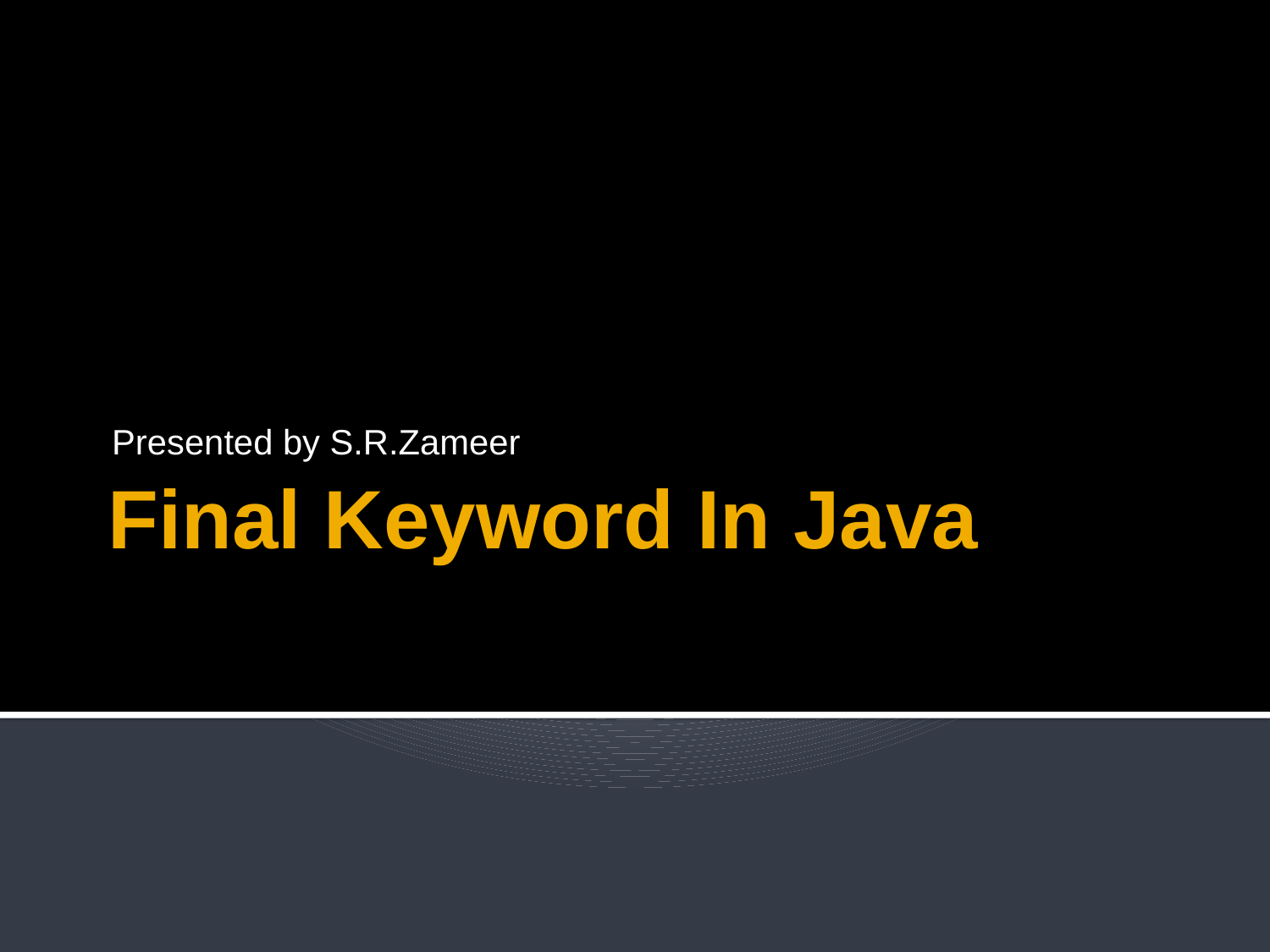

Presented by S.R.Zameer
# Final Keyword In Java